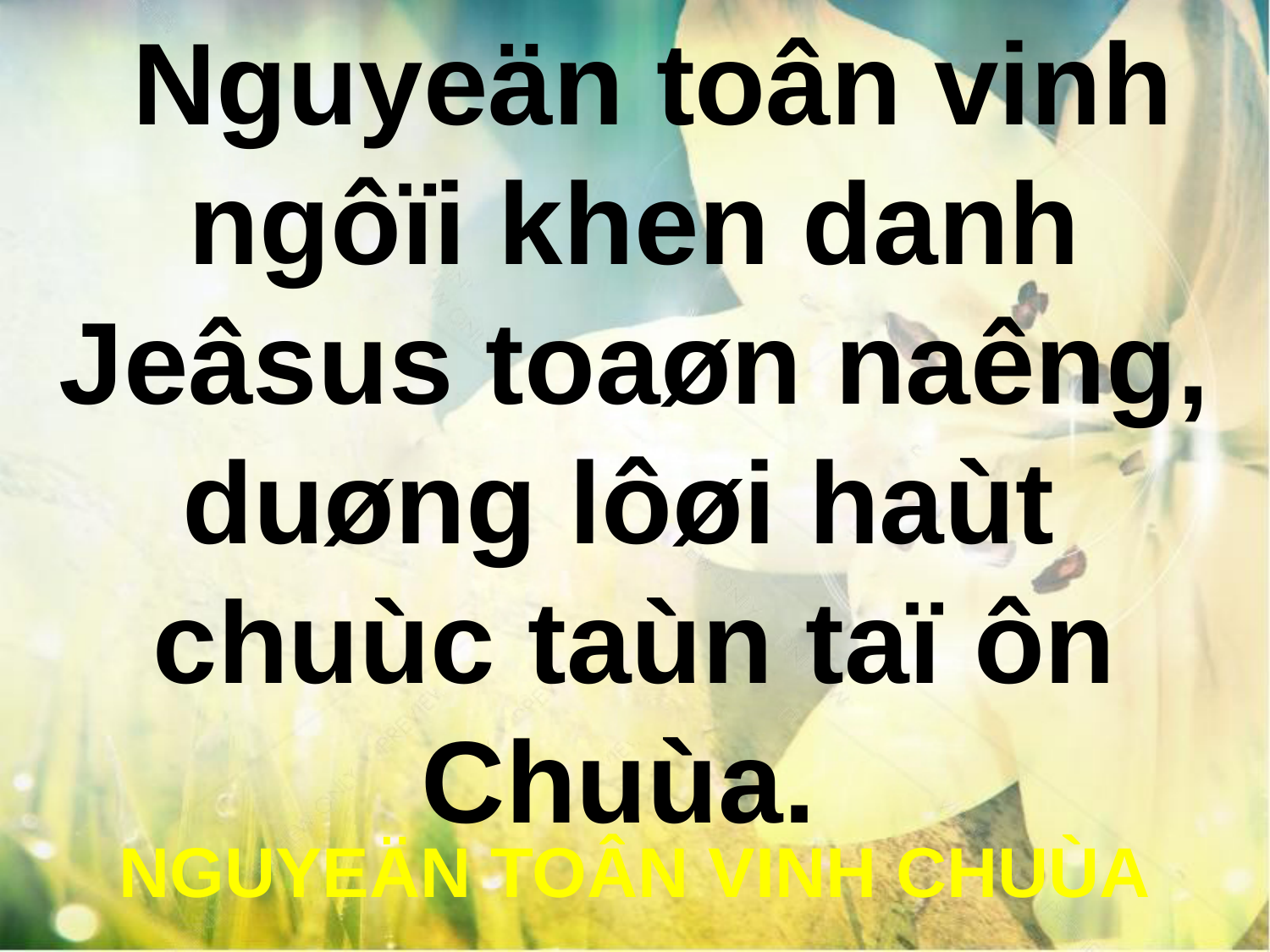

Nguyeän toân vinh ngôïi khen danh Jeâsus toaøn naêng, duøng lôøi haùt
chuùc taùn taï ôn Chuùa.
NGUYEÄN TOÂN VINH CHUÙA